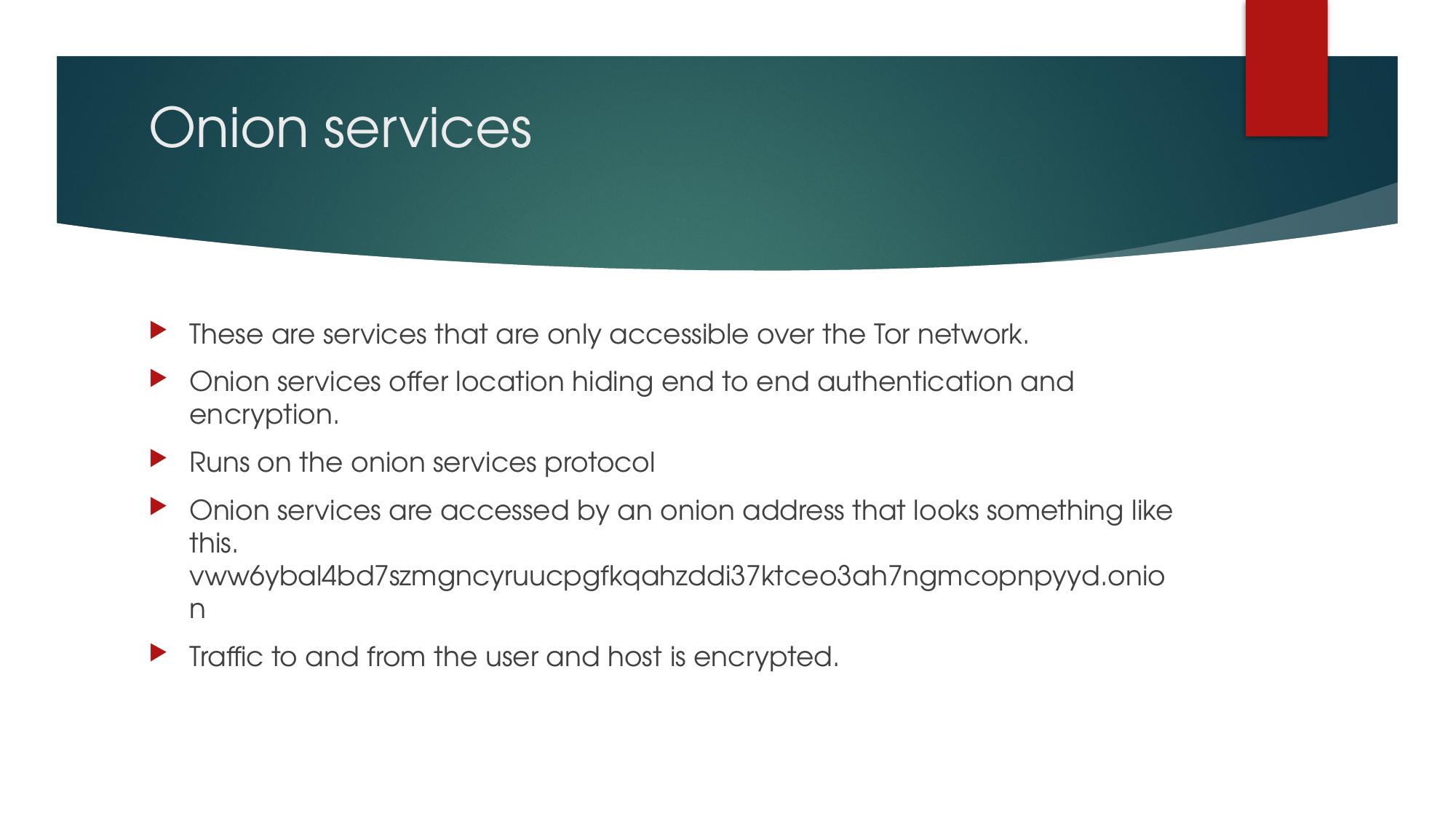

# Onion services
These are services that are only accessible over the Tor network.
Onion services offer location hiding end to end authentication and encryption.
Runs on the onion services protocol
Onion services are accessed by an onion address that looks something like this. vww6ybal4bd7szmgncyruucpgfkqahzddi37ktceo3ah7ngmcopnpyyd.onion
Traffic to and from the user and host is encrypted.